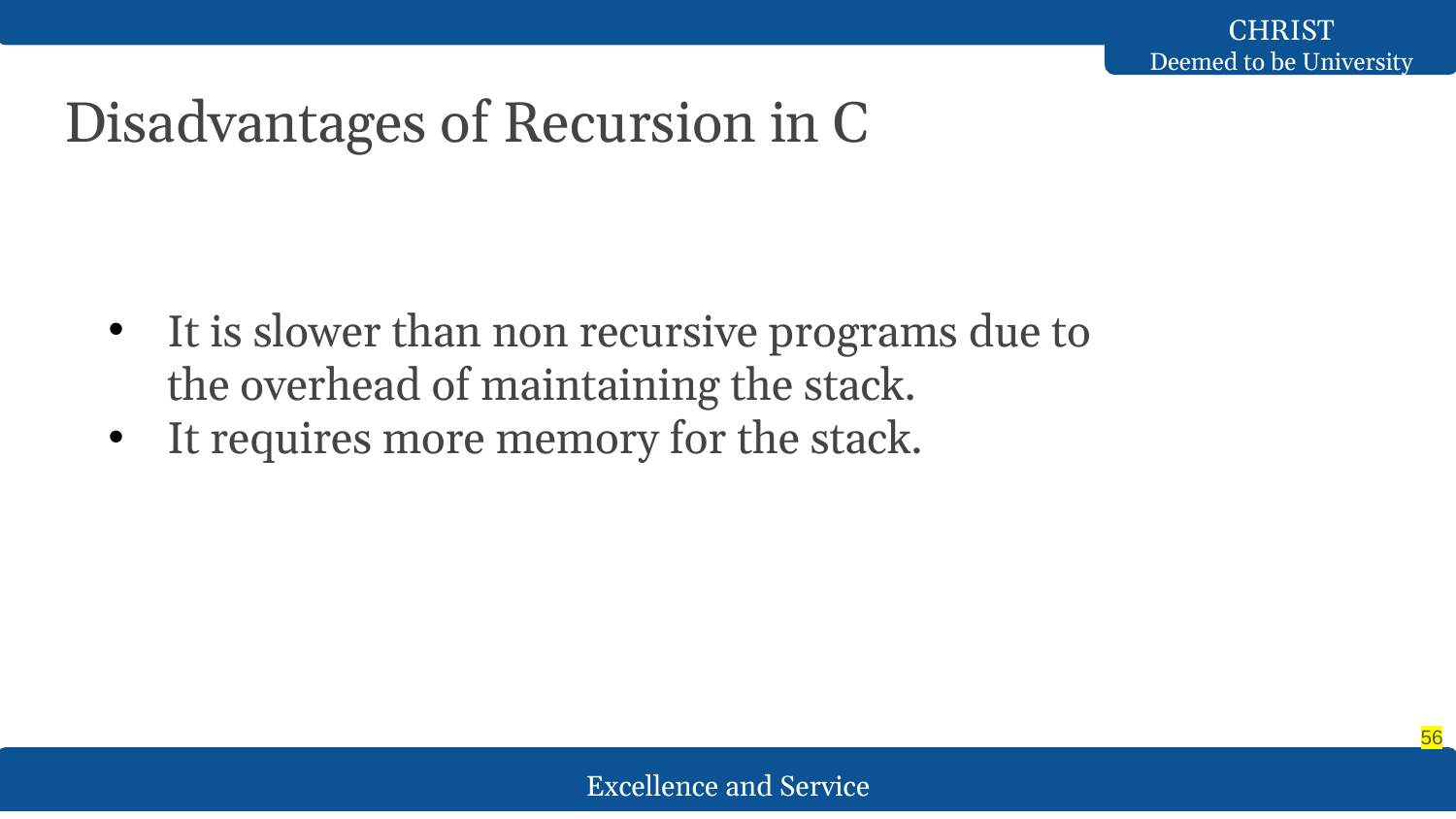

# Disadvantages of Recursion in C
It is slower than non recursive programs due to the overhead of maintaining the stack.
It requires more memory for the stack.

56